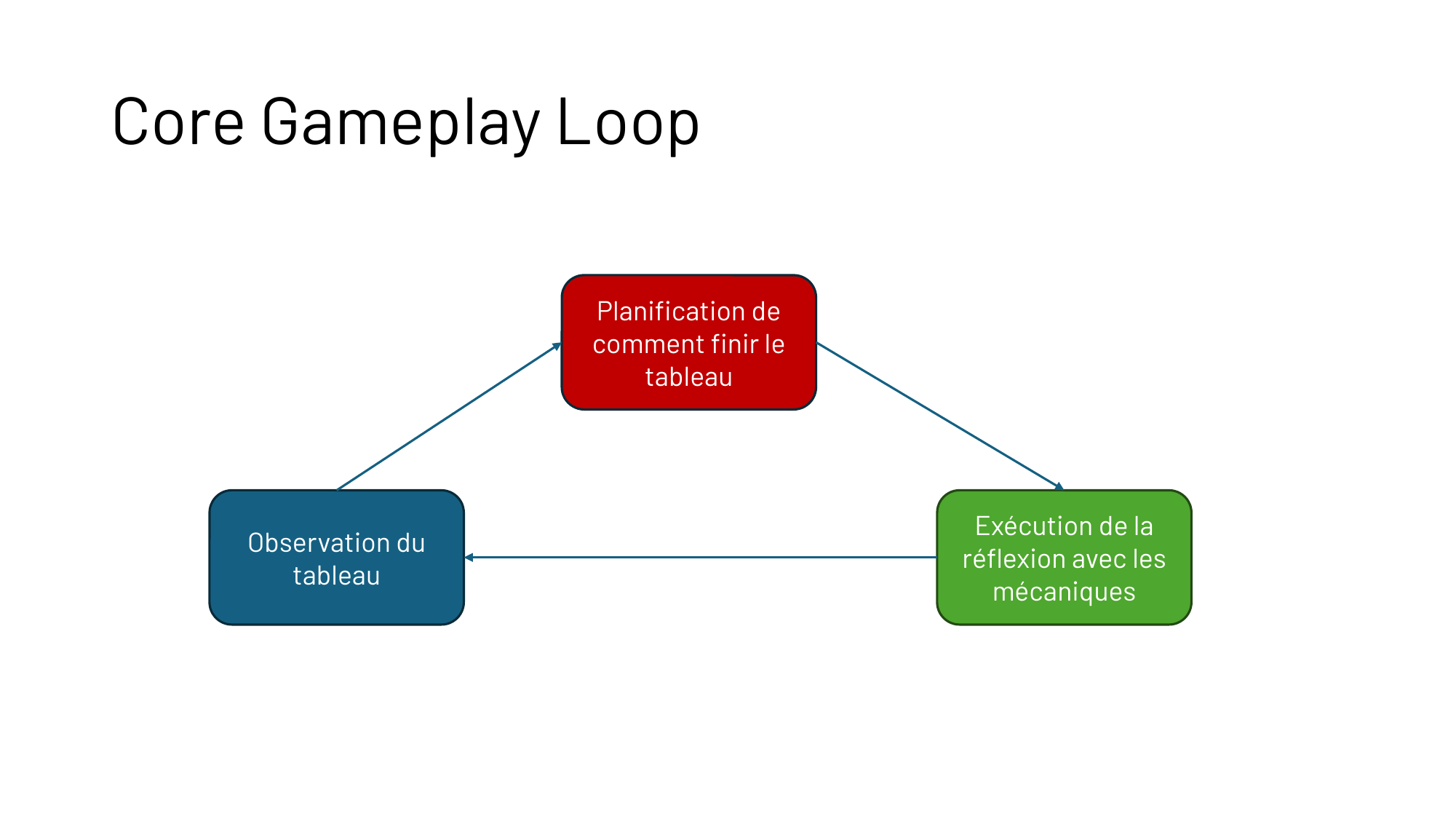

# Core Gameplay Loop

Planification de comment finir le tableau
Observation du tableau
Exécution de la réflexion avec les mécaniques